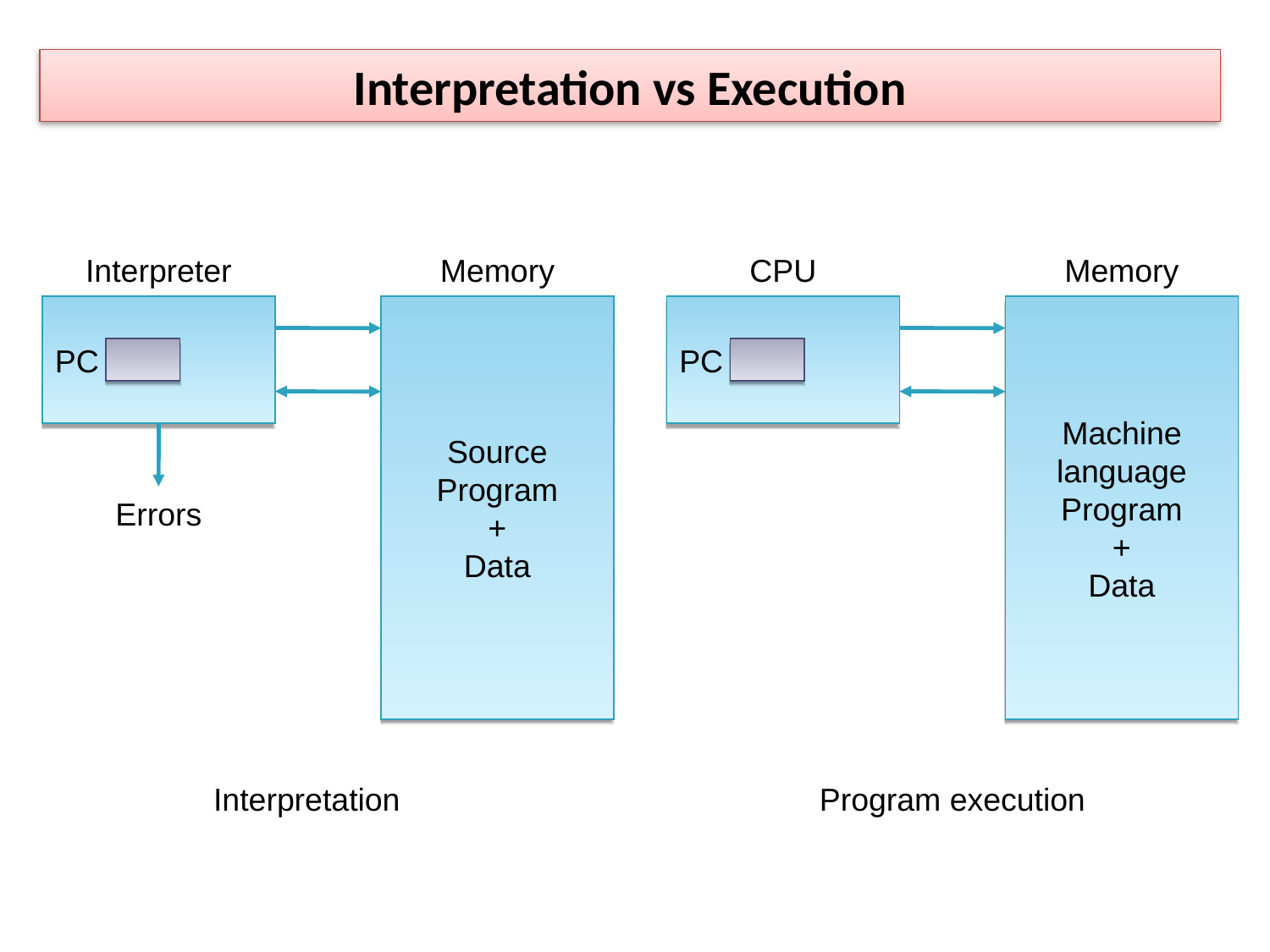

Interpretation vs Execution

Interpreter
Memory
CPU
Memory
PC
Source Program
+
Data
PC
Machine language Program
+
Data

Errors
Interpretation
Program execution